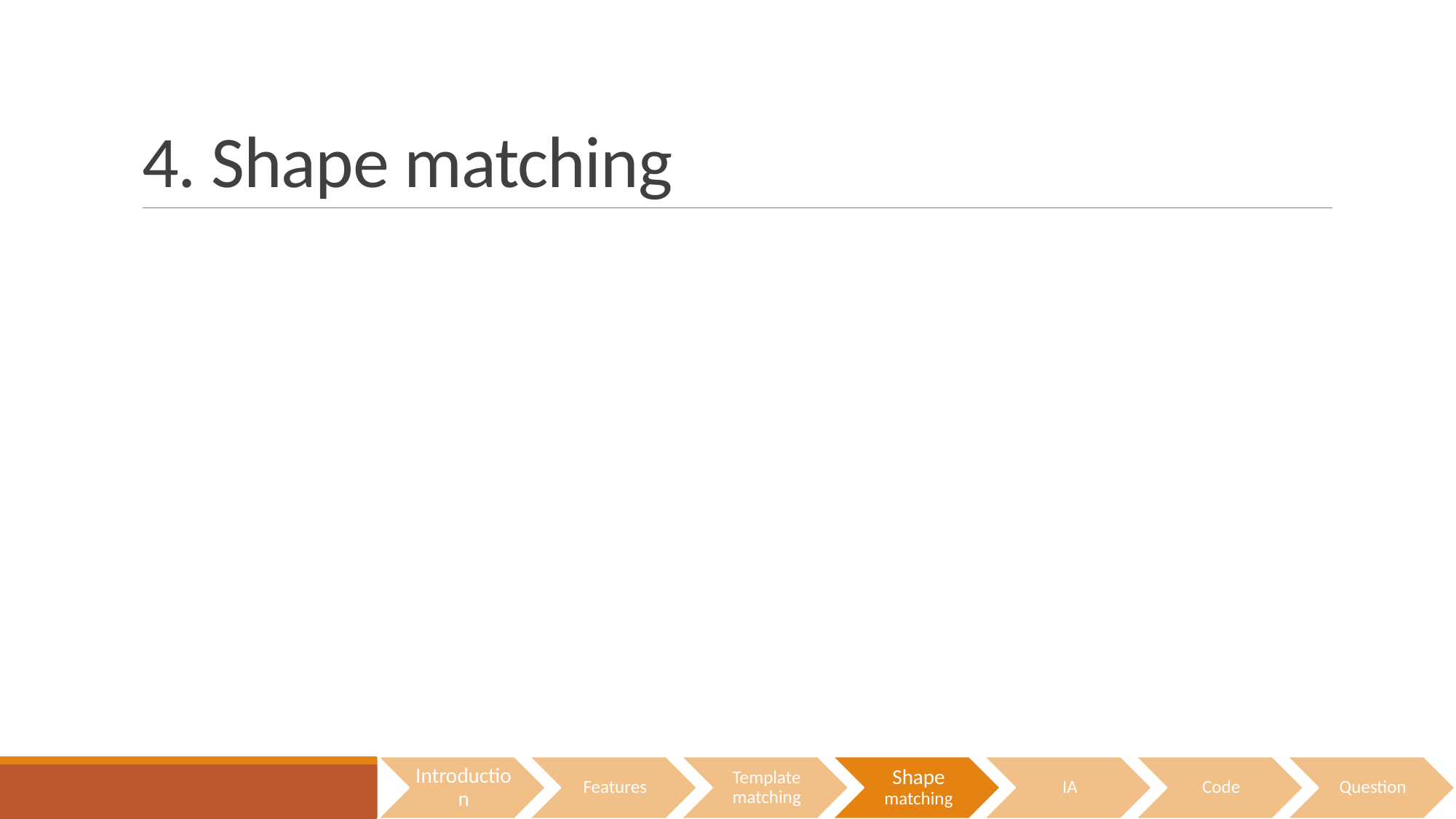

# 4. Shape matching

Introduction
Features
Template matching
Shape matching
IA
Code
Question